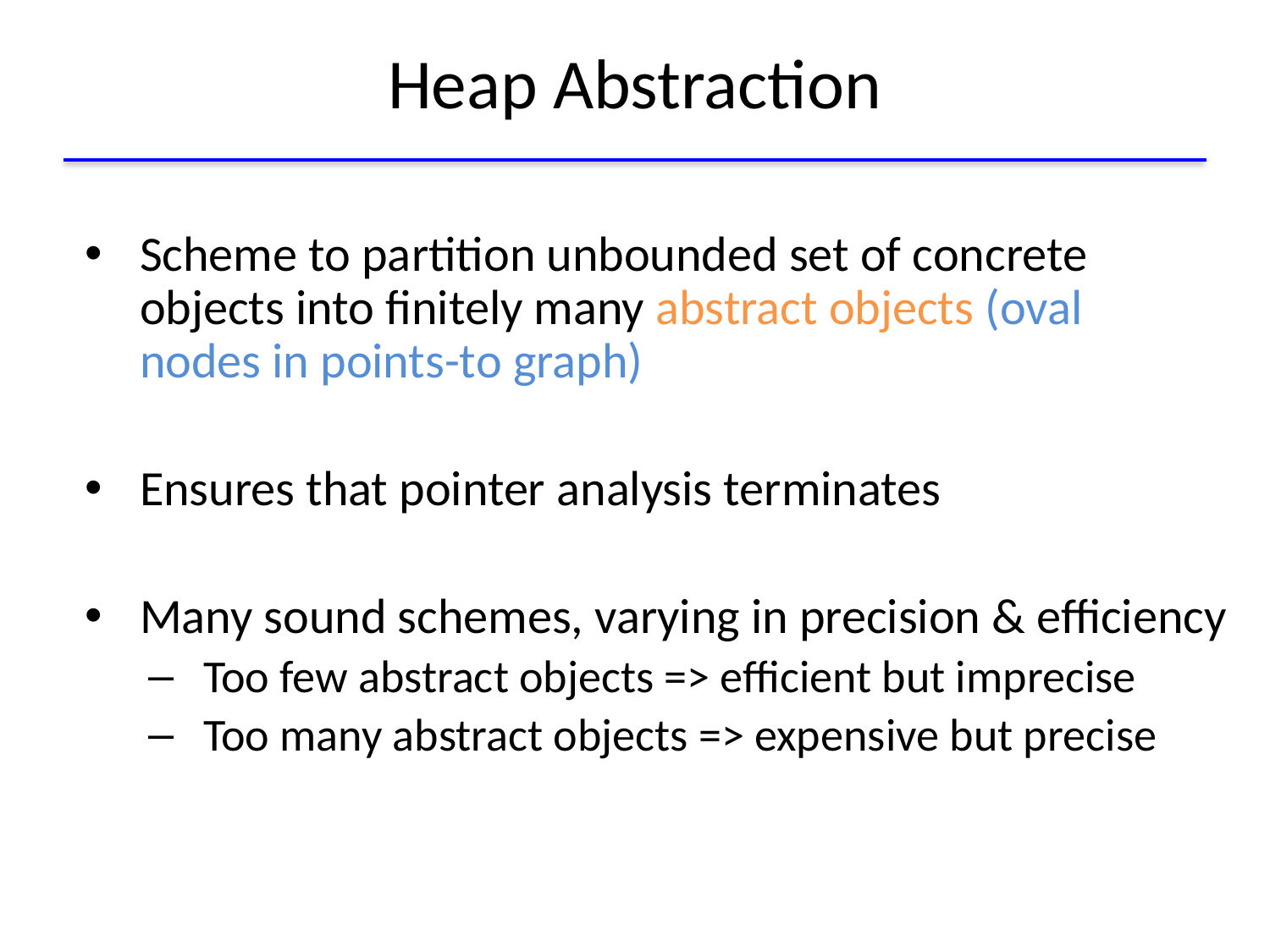

# Heap Abstraction
Scheme to partition unbounded set of concrete objects into finitely many abstract objects (oval
nodes in points-to graph)

Ensures that pointer analysis terminates

Many sound schemes, varying in precision & efficiency
Too few abstract objects => efficient but imprecise
Too many abstract objects => expensive but precise